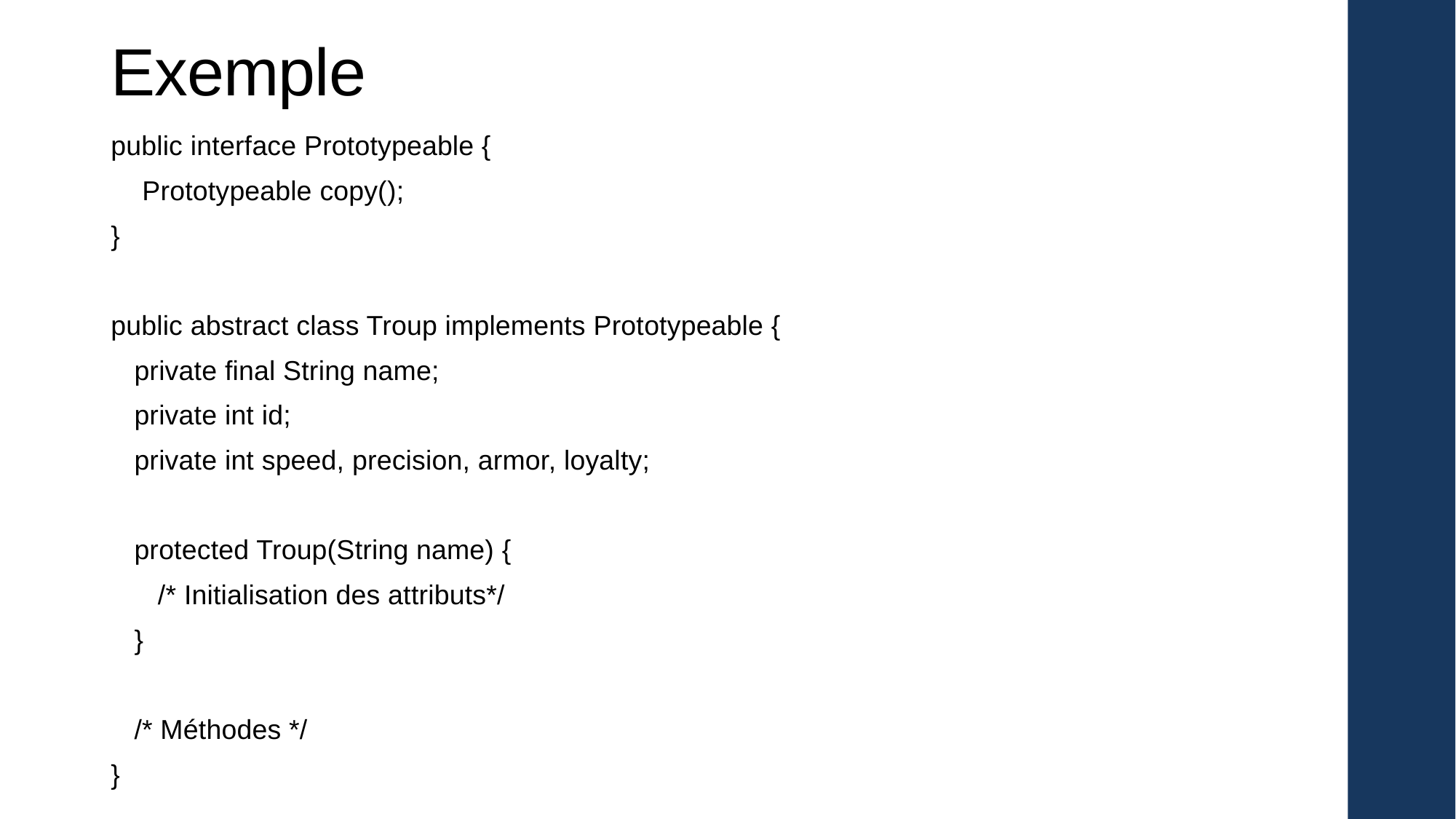

# Exemple
public interface Prototypeable {
    Prototypeable copy();
}

public abstract class Troup implements Prototypeable {
   private final String name;
   private int id;
   private int speed, precision, armor, loyalty;

   protected Troup(String name) {
      /* Initialisation des attributs*/
   }

   /* Méthodes */
}